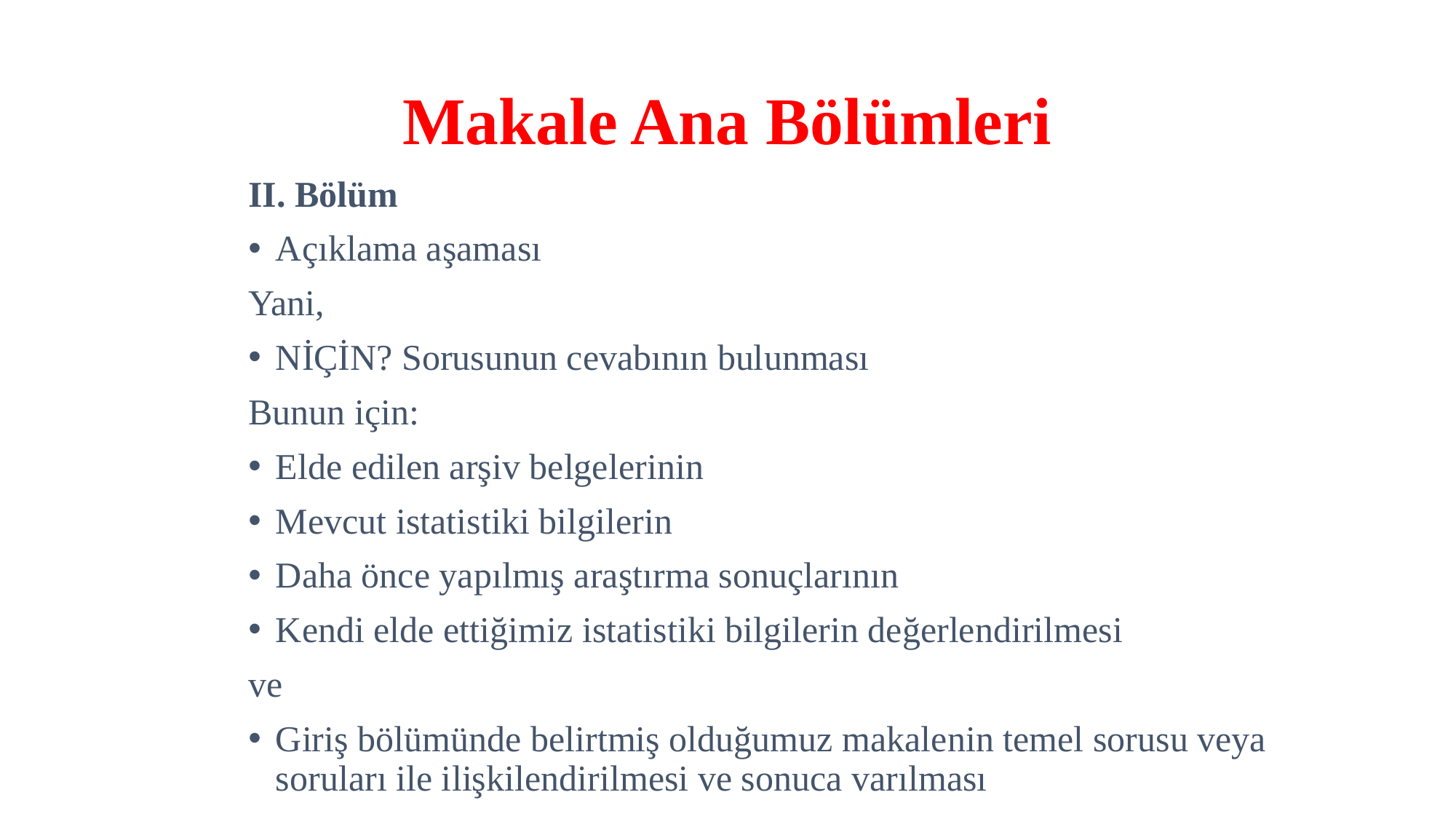

# Makale Ana Bölümleri
II. Bölüm
Açıklama aşaması
Yani,
NİÇİN? Sorusunun cevabının bulunması
Bunun için:
Elde edilen arşiv belgelerinin
Mevcut istatistiki bilgilerin
Daha önce yapılmış araştırma sonuçlarının
Kendi elde ettiğimiz istatistiki bilgilerin değerlendirilmesi
ve
Giriş bölümünde belirtmiş olduğumuz makalenin temel sorusu veya soruları ile ilişkilendirilmesi ve sonuca varılması